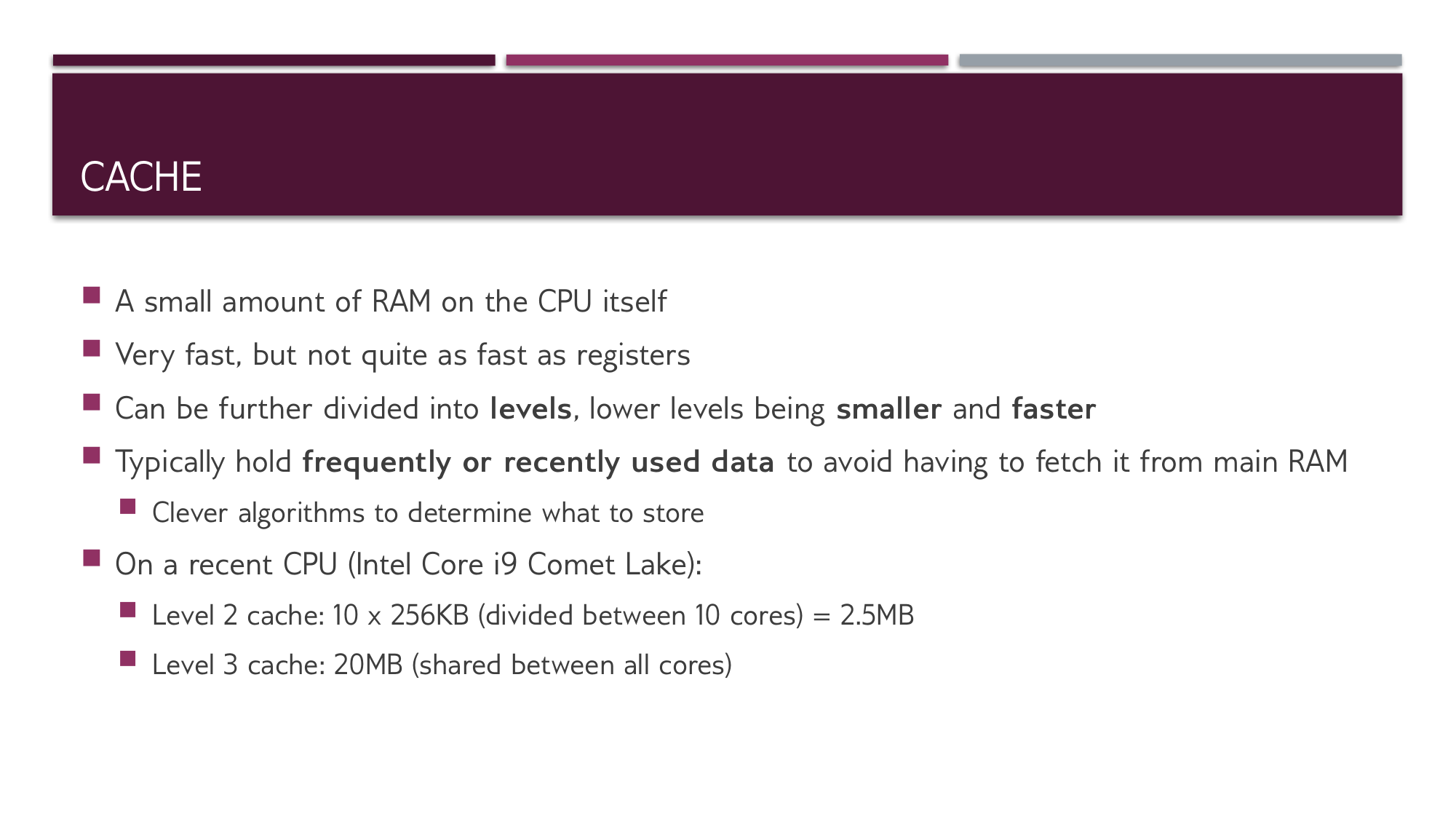

# Cache
A small amount of RAM on the CPU itself
Very fast, but not quite as fast as registers
Can be further divided into levels, lower levels being smaller and faster
Typically hold frequently or recently used data to avoid having to fetch it from main RAM
Clever algorithms to determine what to store
On a recent CPU (Intel Core i9 Comet Lake):
Level 2 cache: 10 x 256KB (divided between 10 cores) = 2.5MB
Level 3 cache: 20MB (shared between all cores)